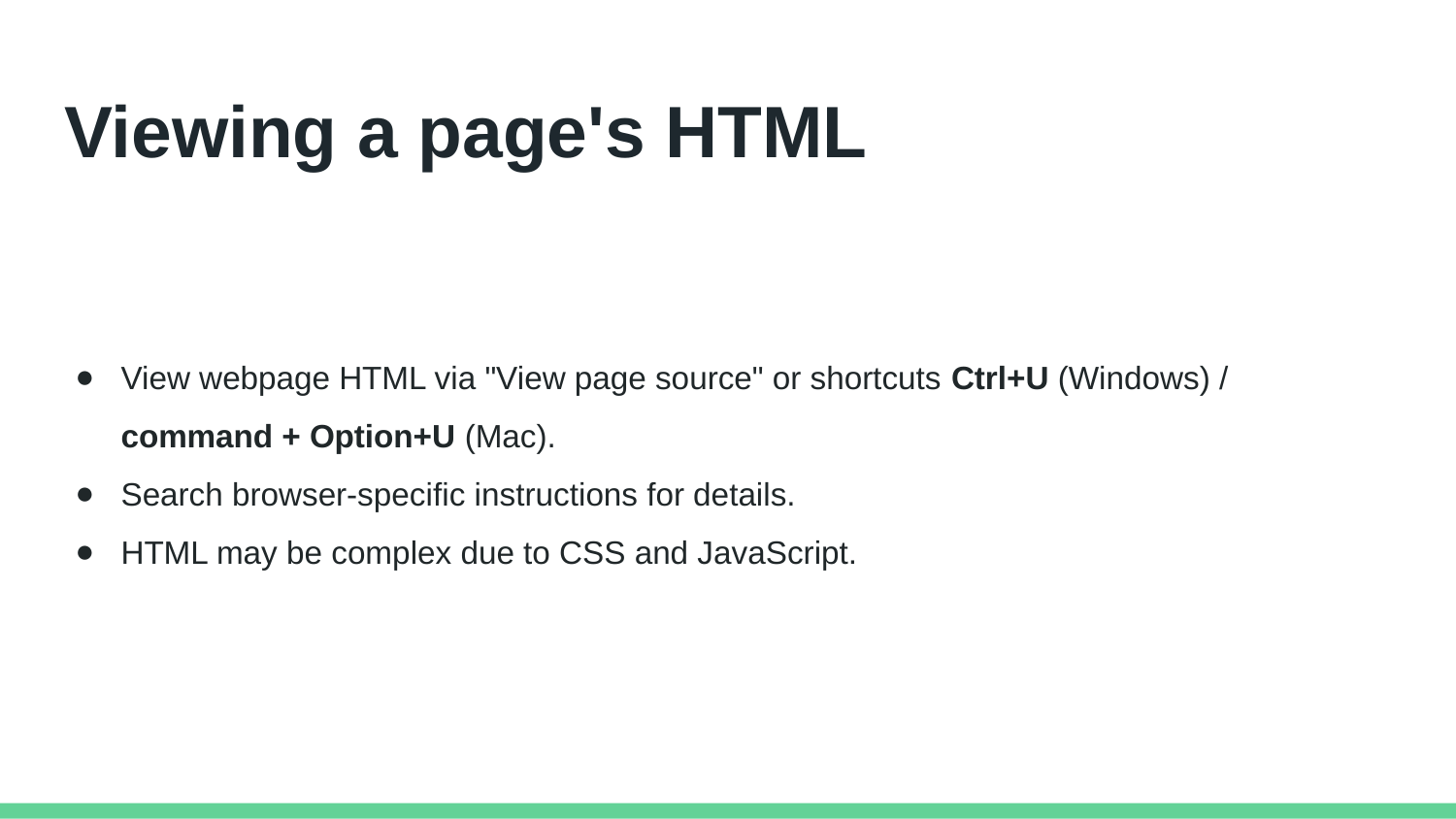

# Viewing a page's HTML

View webpage HTML via "View page source" or shortcuts Ctrl+U (Windows) / command + Option+U (Mac).
Search browser-specific instructions for details.
HTML may be complex due to CSS and JavaScript.